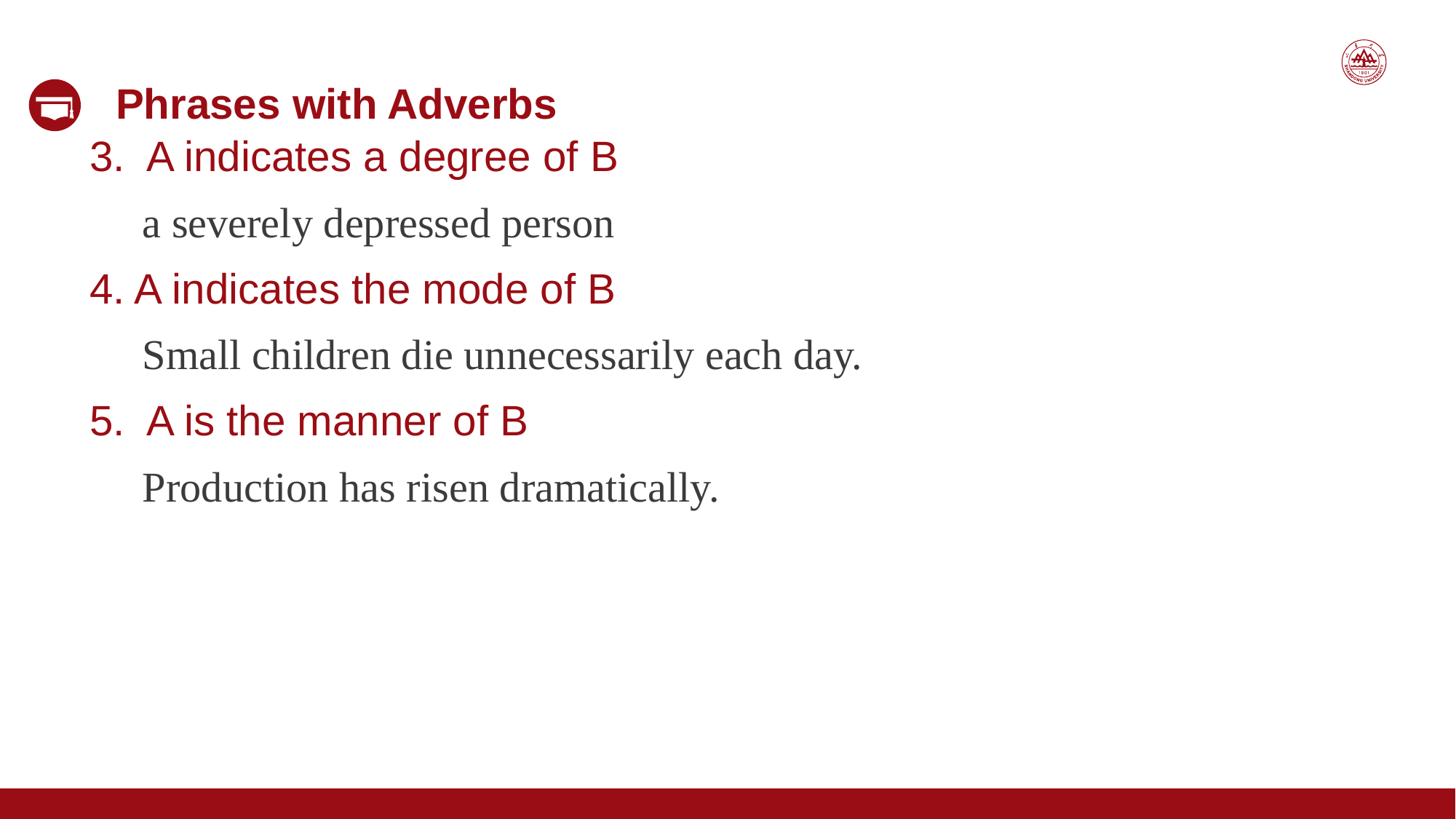

Phrases with Adverbs
3.  A indicates a degree of B
     a severely depressed person
4. A indicates the mode of B
     Small children die unnecessarily each day.
5.  A is the manner of B
     Production has risen dramatically.